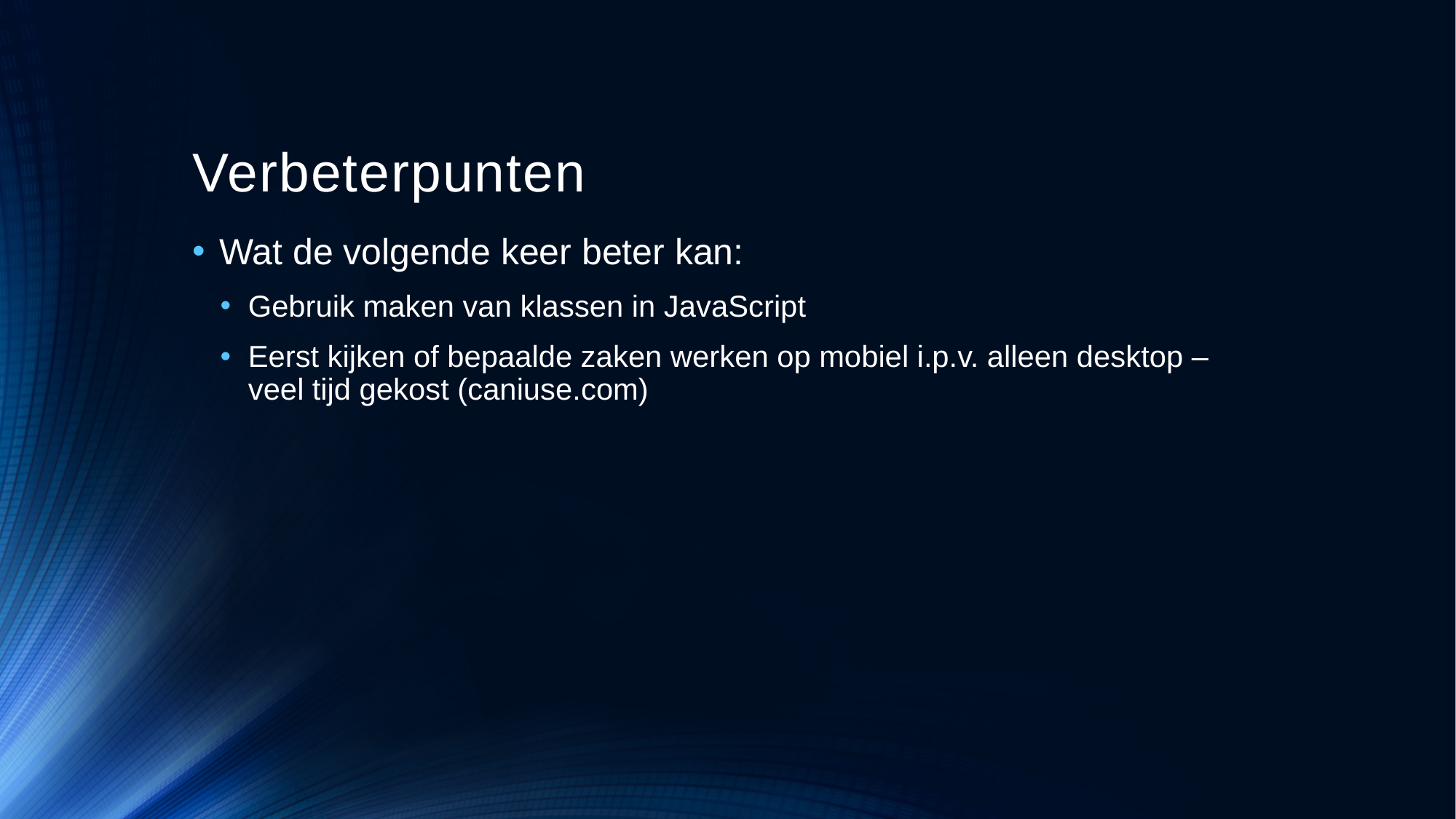

# Verbeterpunten
Wat de volgende keer beter kan:
Gebruik maken van klassen in JavaScript
Eerst kijken of bepaalde zaken werken op mobiel i.p.v. alleen desktop – veel tijd gekost (caniuse.com)